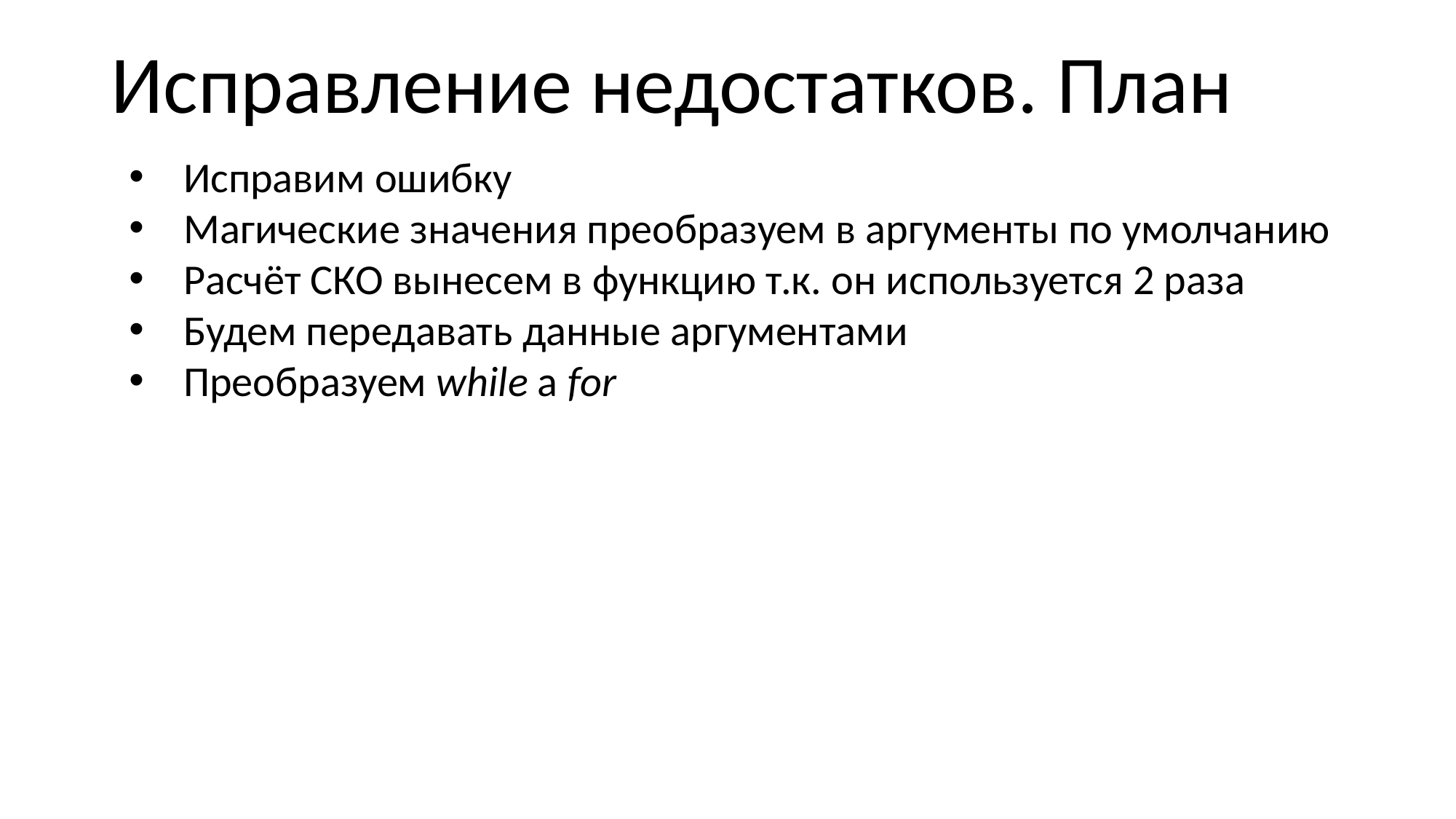

# Исправление недостатков. План
Исправим ошибку
Магические значения преобразуем в аргументы по умолчанию
Расчёт СКО вынесем в функцию т.к. он используется 2 раза
Будем передавать данные аргументами
Преобразуем while а for